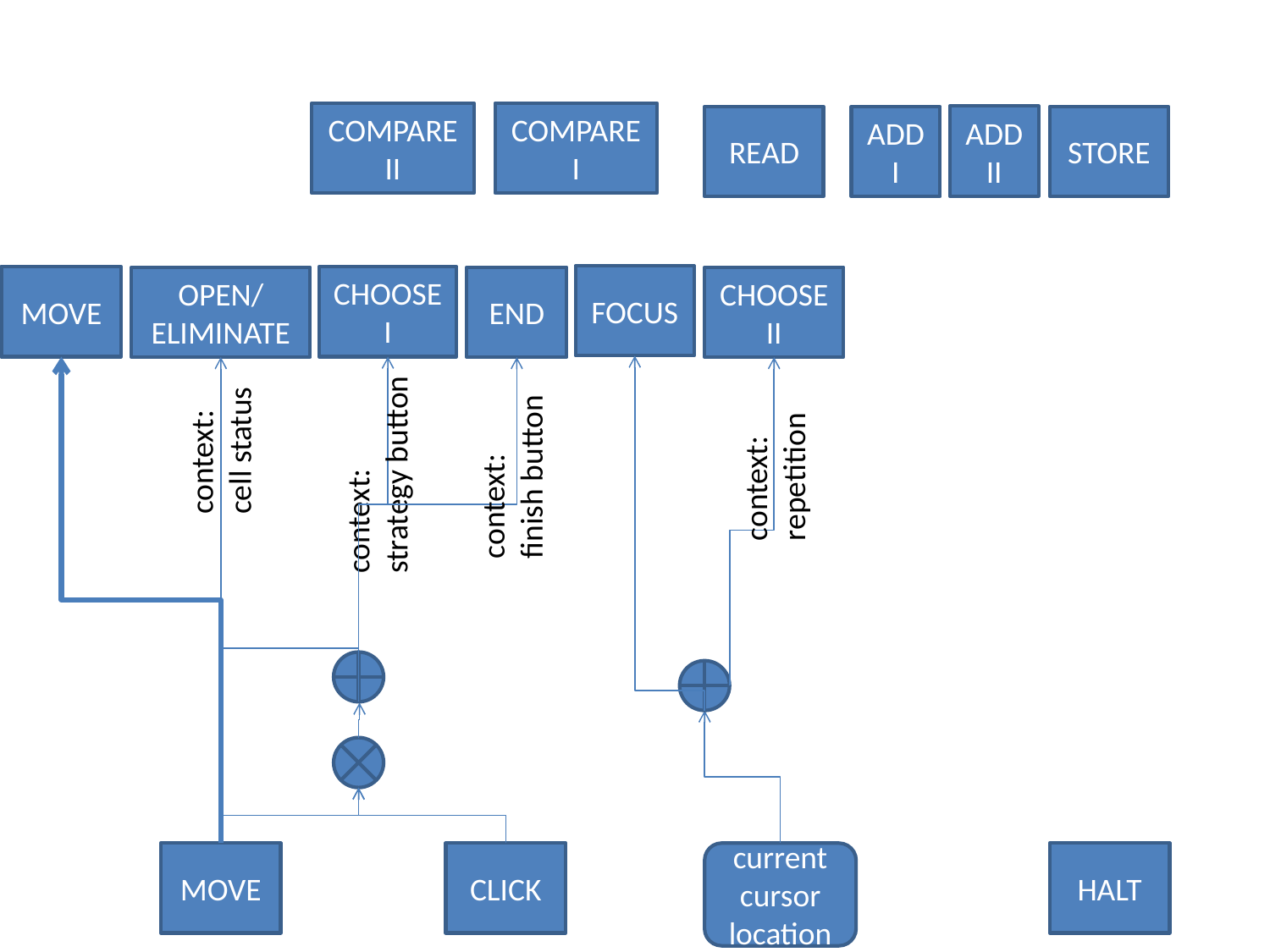

COMPARE II
COMPARE I
ADD II
READ
ADD I
STORE
FOCUS
MOVE
CHOOSE I
OPEN/ ELIMINATE
END
CHOOSE II
context: cell status
context:
finish button
context: repetition
context:
strategy button

MOVE
CLICK
current cursor location
HALT